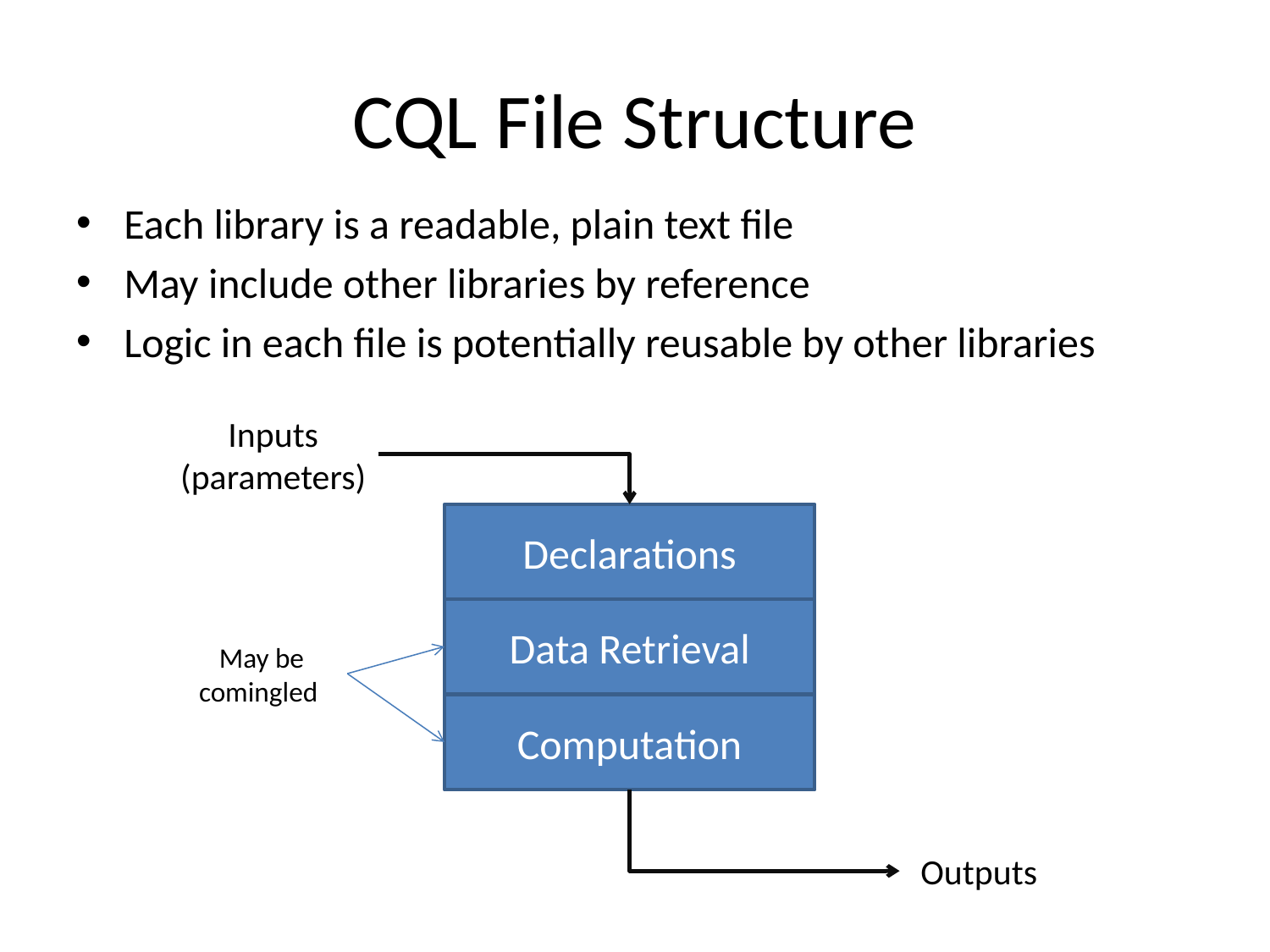

# CQL File Structure
Each library is a readable, plain text file
May include other libraries by reference
Logic in each file is potentially reusable by other libraries
Inputs
(parameters)
Declarations
Data Retrieval
Computation
May be comingled
Outputs